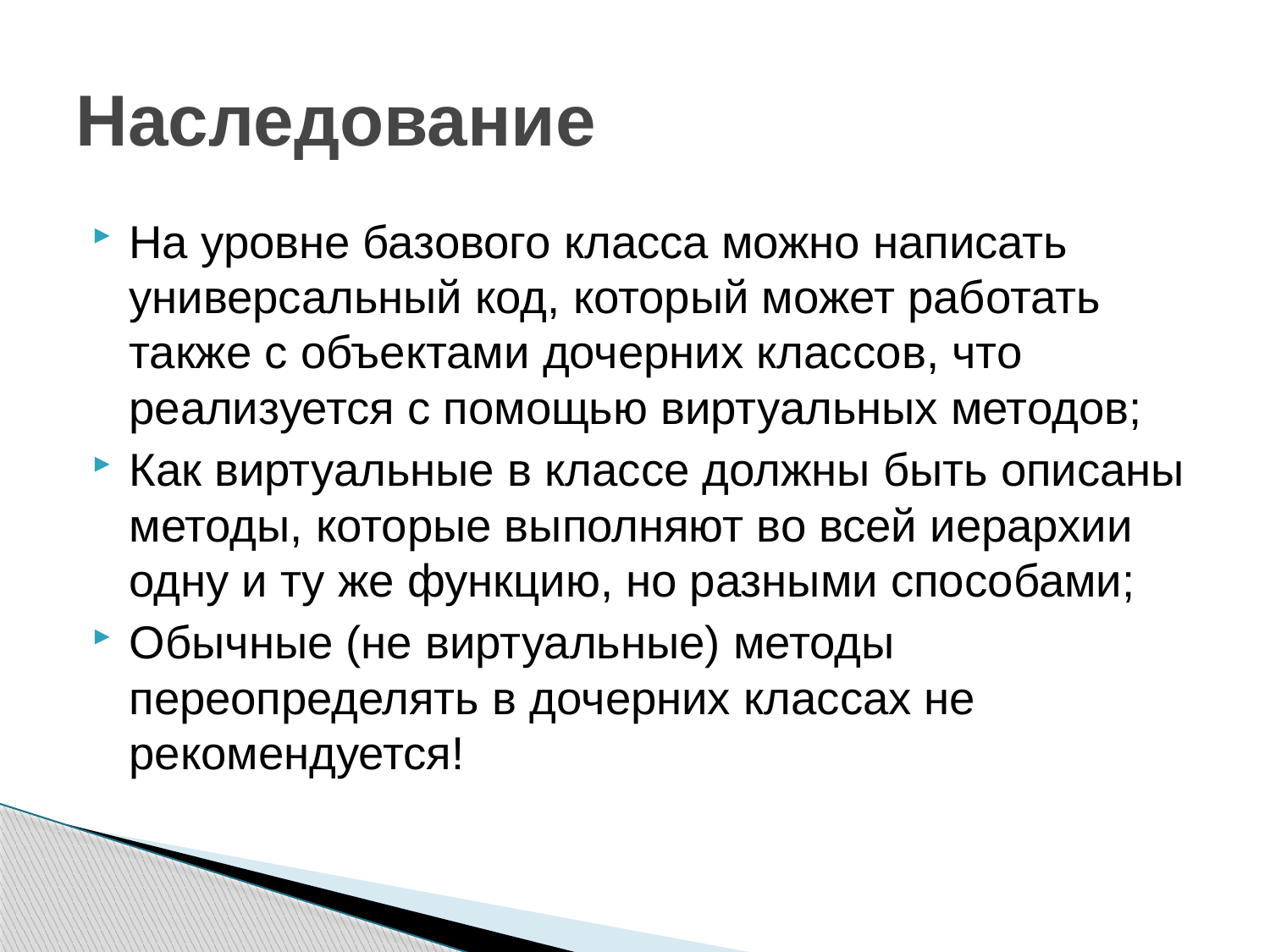

# Наследование
На уровне базового класса можно написать универсальный код, который может работать также с объектами дочерних классов, что реализуется с помощью виртуальных методов;
Как виртуальные в классе должны быть описаны методы, которые выполняют во всей иерархии одну и ту же функцию, но разными способами;
Обычные (не виртуальные) методы переопределять в дочерних классах не рекомендуется!